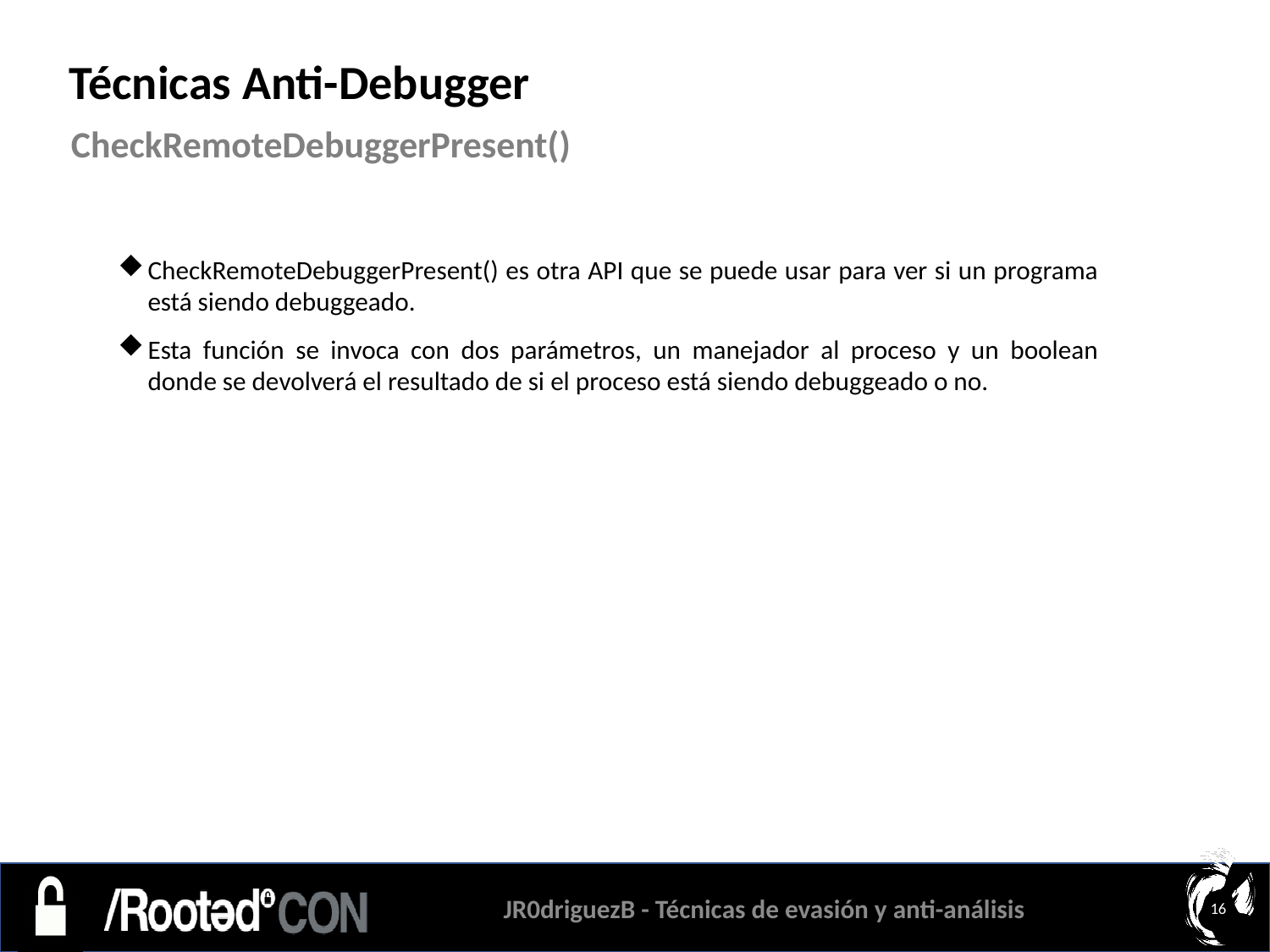

Técnicas Anti-Debugger
CheckRemoteDebuggerPresent()
CheckRemoteDebuggerPresent() es otra API que se puede usar para ver si un programa está siendo debuggeado.
Esta función se invoca con dos parámetros, un manejador al proceso y un boolean donde se devolverá el resultado de si el proceso está siendo debuggeado o no.
JR0driguezB - Técnicas de evasión y anti-análisis
16